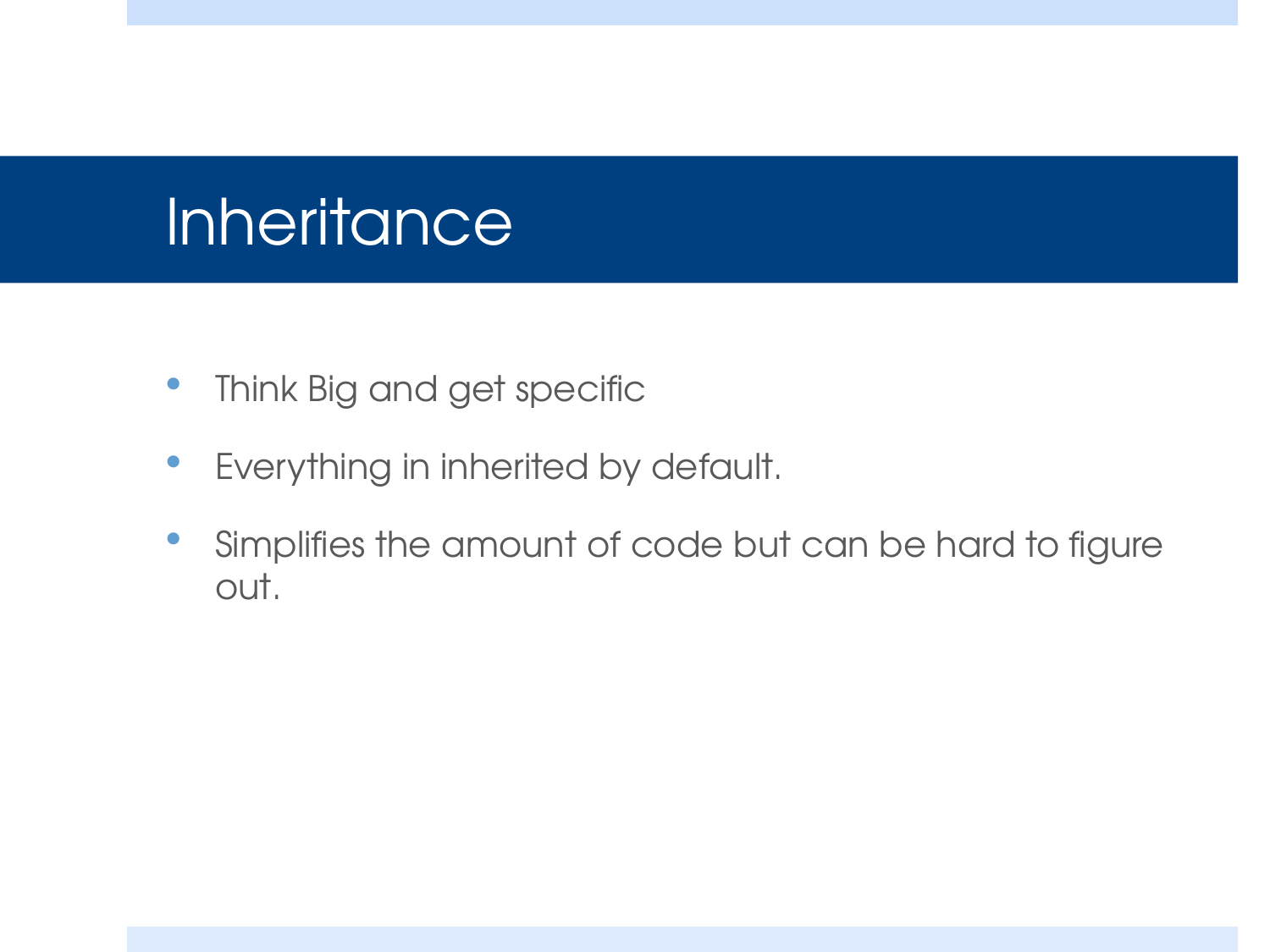

# Inheritance
Think Big and get specific
Everything in inherited by default.
Simplifies the amount of code but can be hard to figure out.